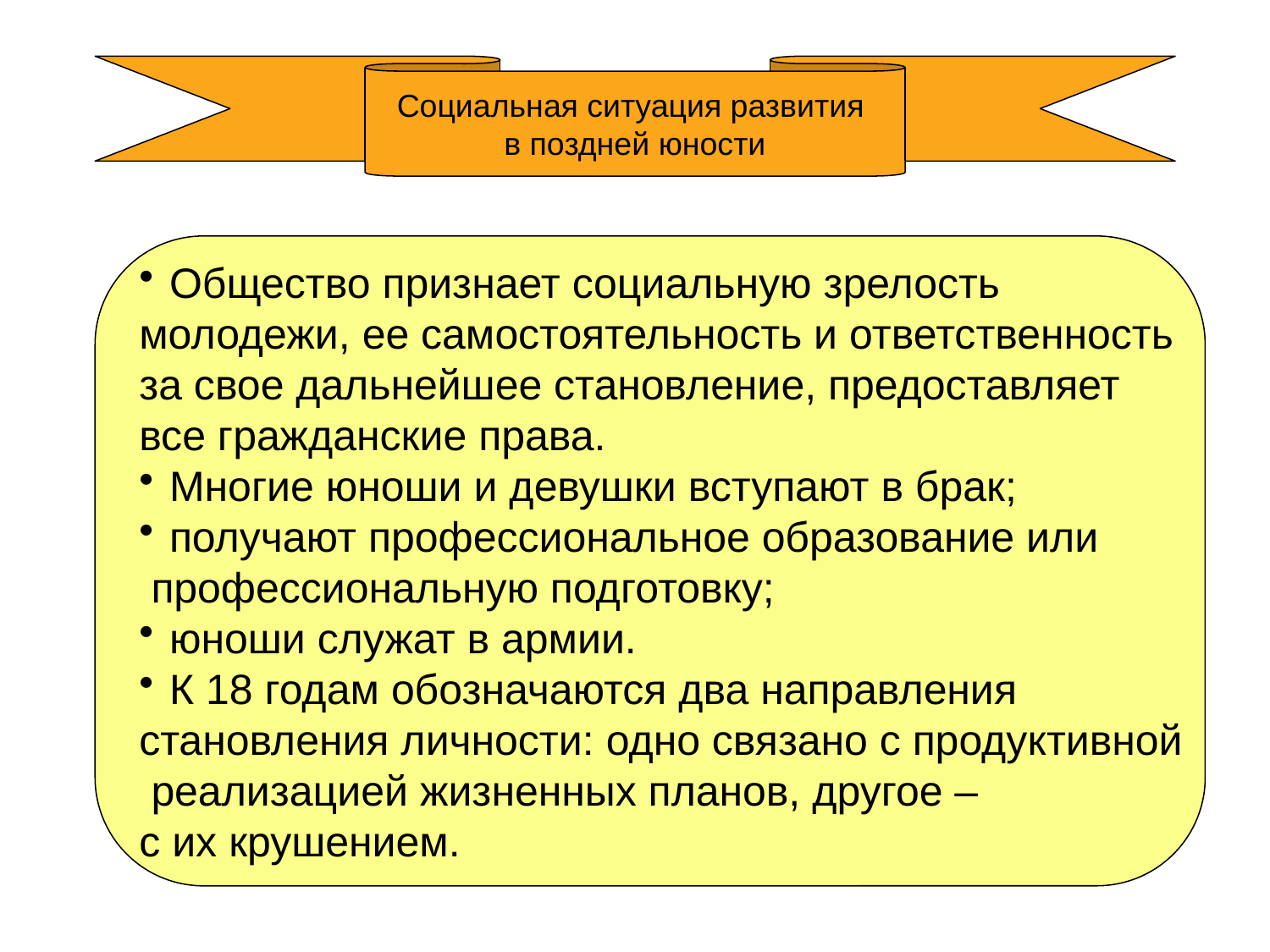

Социальная ситуация развития
в поздней юности
Общество признает социальную зрелость
молодежи, ее самостоятельность и ответственность
за свое дальнейшее становление, предоставляет
все гражданские права.
Многие юноши и девушки вступают в брак;
получают профессиональное образование или
 профессиональную подготовку;
юноши служат в армии.
К 18 годам обозначаются два направления
становления личности: одно связано с продуктивной
 реализацией жизненных планов, другое –
с их крушением.